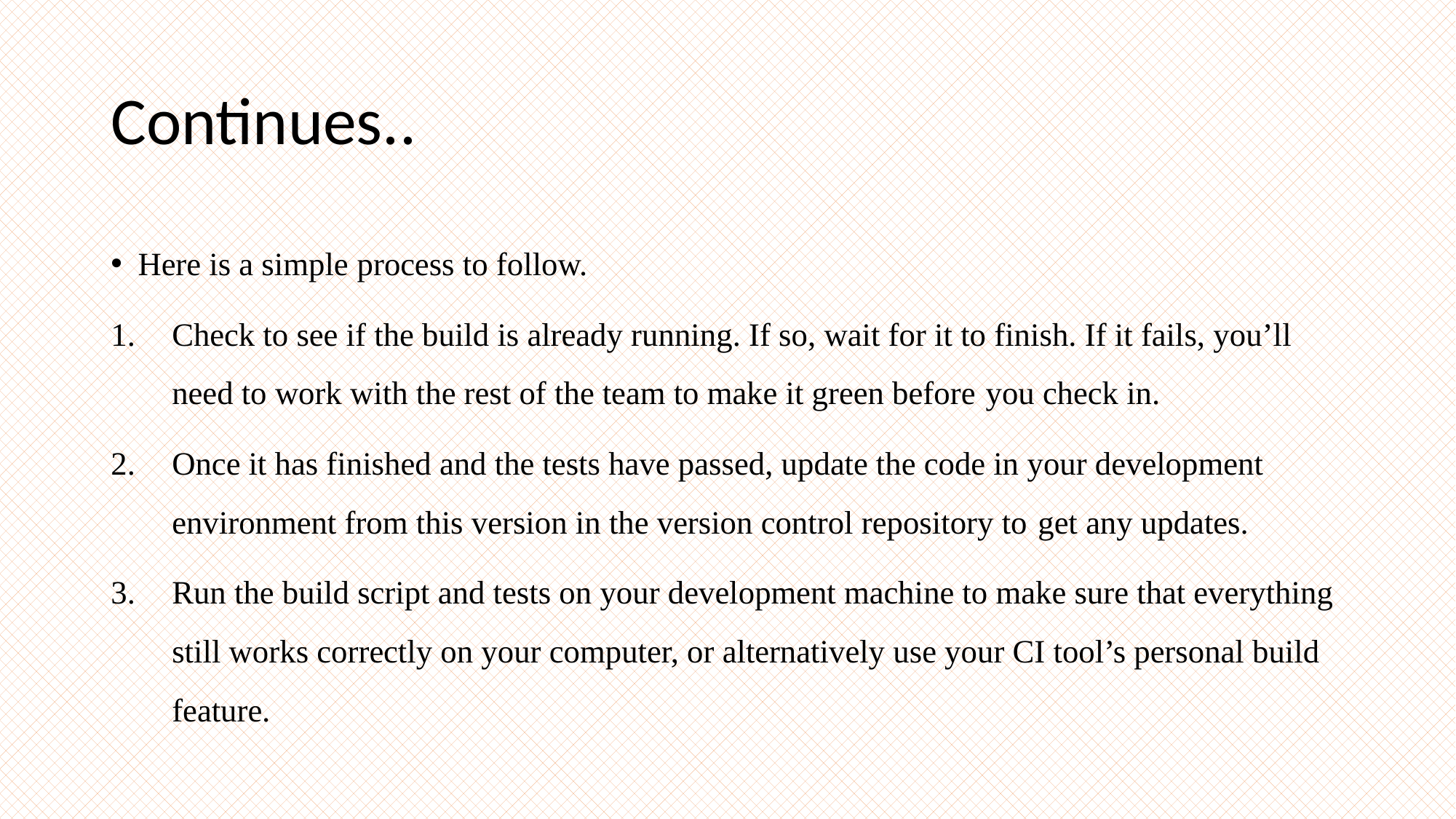

# Continues..
Here is a simple process to follow.
Check to see if the build is already running. If so, wait for it to finish. If it fails, you’ll need to work with the rest of the team to make it green before you check in.
Once it has finished and the tests have passed, update the code in your development environment from this version in the version control repository to get any updates.
Run the build script and tests on your development machine to make sure that everything still works correctly on your computer, or alternatively use your CI tool’s personal build feature.